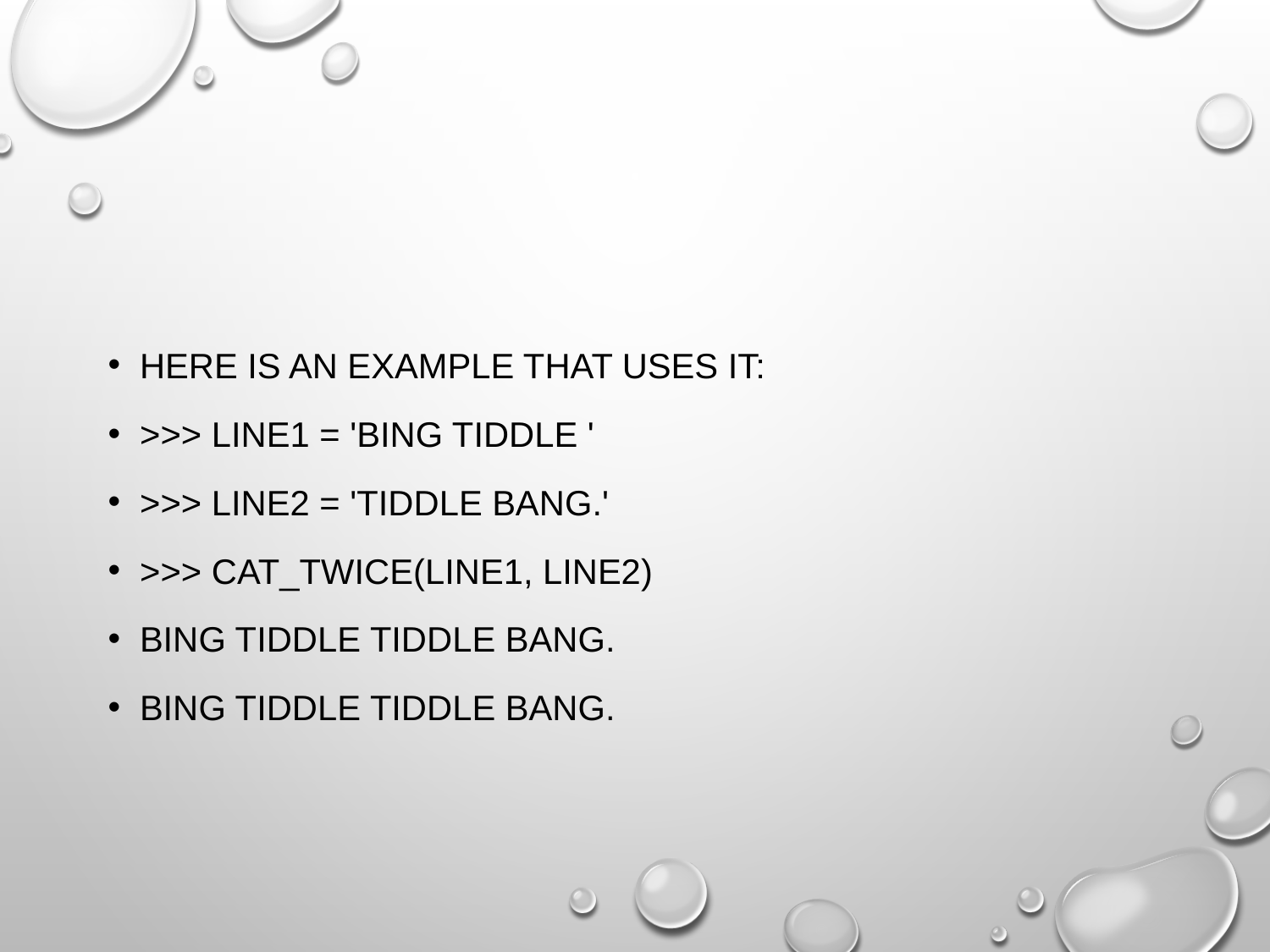

#
Here is an example that uses it:
>>> line1 = 'Bing tiddle '
>>> line2 = 'tiddle bang.'
>>> cat_twice(line1, line2)
Bing tiddle tiddle bang.
Bing tiddle tiddle bang.